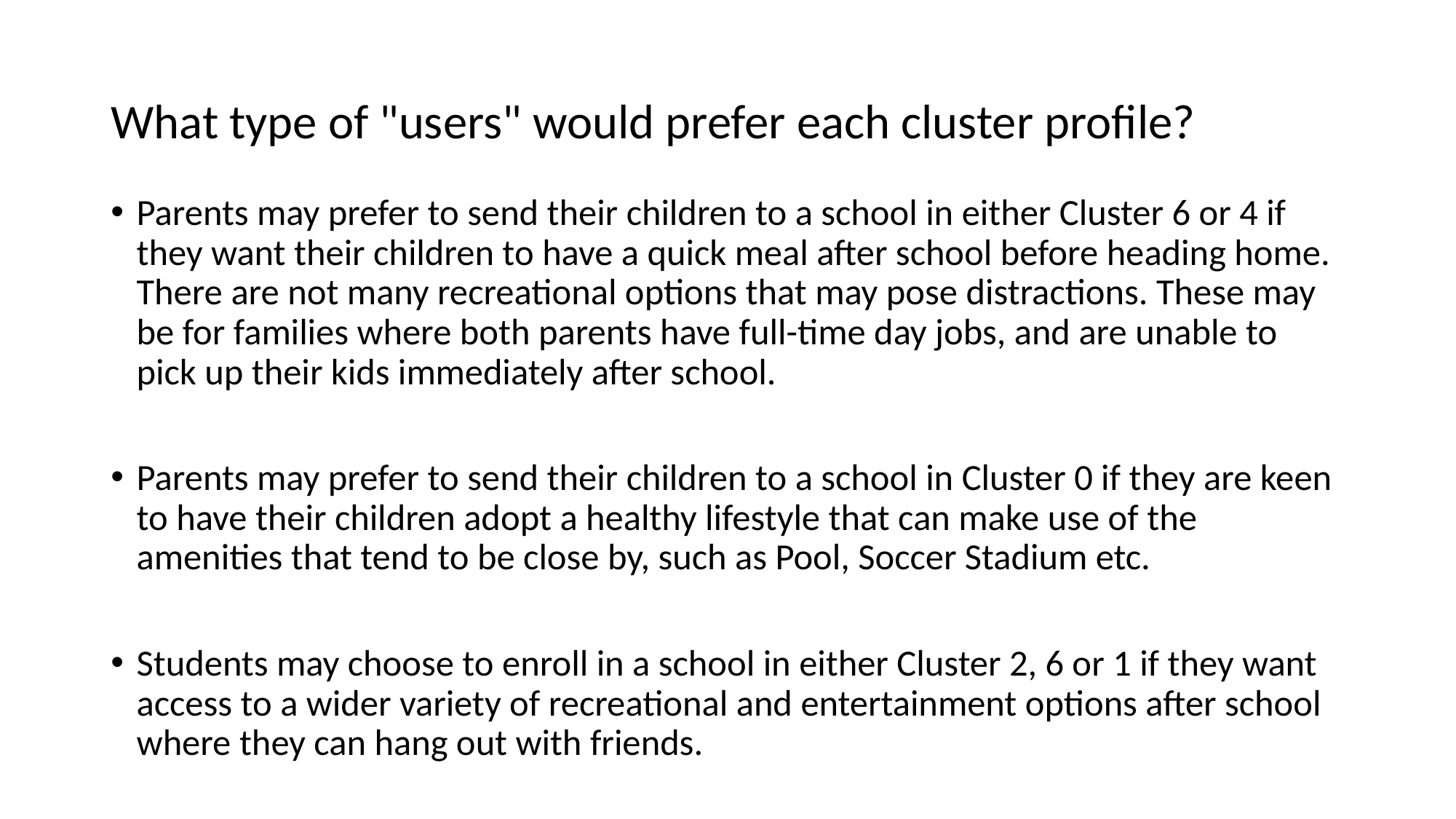

# What type of "users" would prefer each cluster profile?
Parents may prefer to send their children to a school in either Cluster 6 or 4 if they want their children to have a quick meal after school before heading home. There are not many recreational options that may pose distractions. These may be for families where both parents have full-time day jobs, and are unable to pick up their kids immediately after school.

Parents may prefer to send their children to a school in Cluster 0 if they are keen to have their children adopt a healthy lifestyle that can make use of the amenities that tend to be close by, such as Pool, Soccer Stadium etc.

Students may choose to enroll in a school in either Cluster 2, 6 or 1 if they want access to a wider variety of recreational and entertainment options after school where they can hang out with friends.